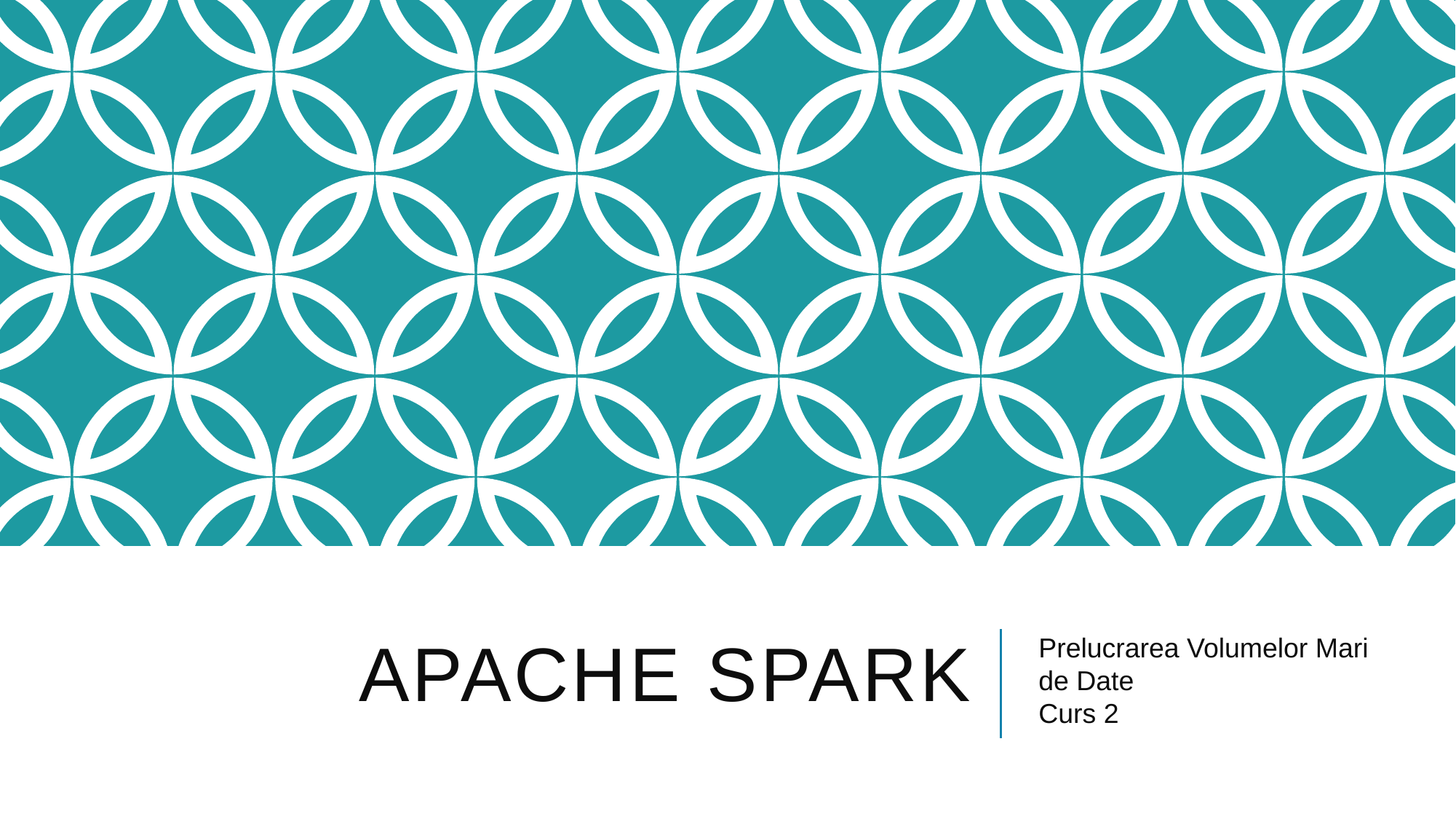

# APACHE SPARK
Prelucrarea Volumelor Mari
de Date
Curs 2